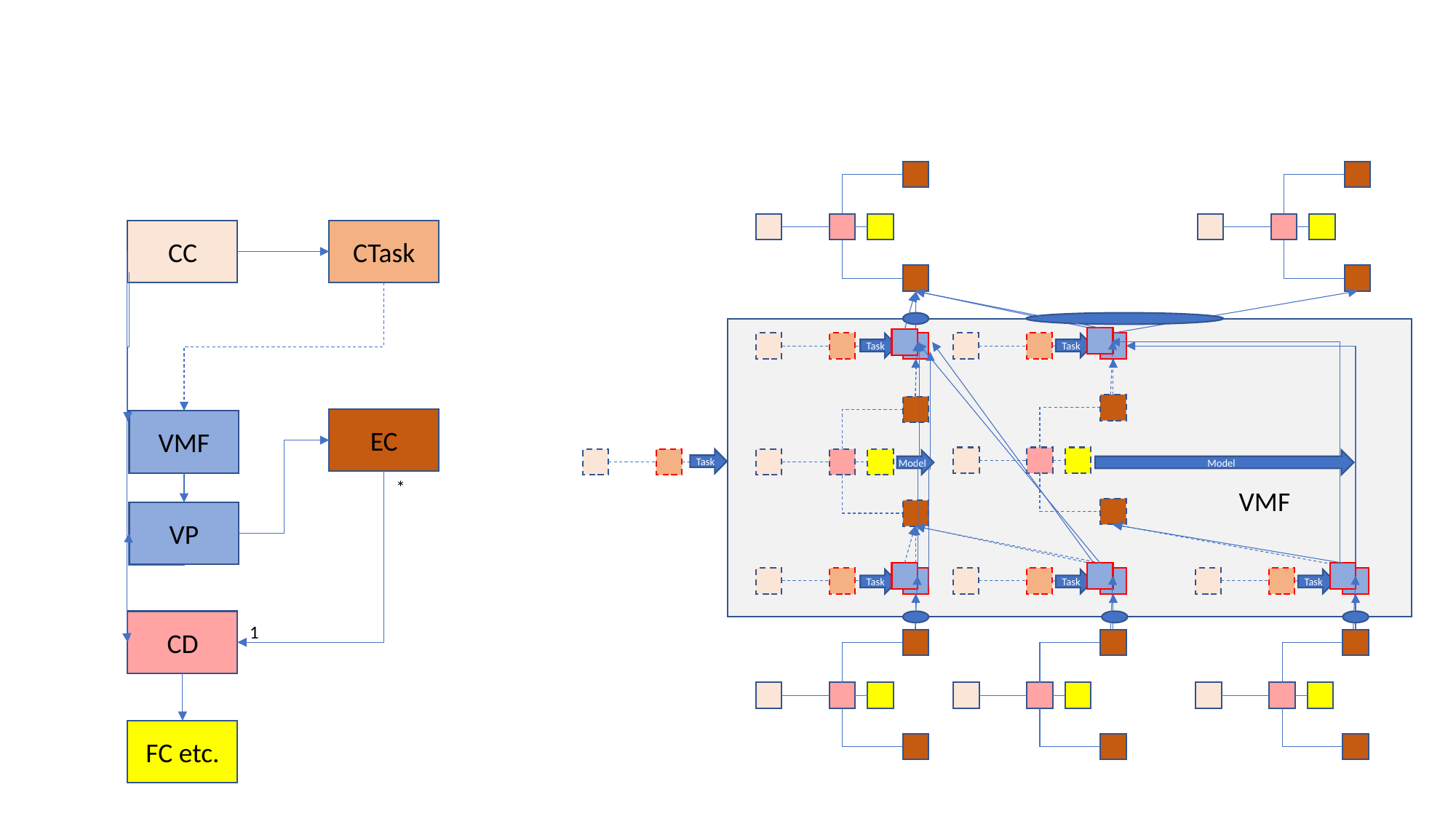

CC
CTask

                                                               VMF

Task
Task

EC
VMF

Task

Model
Model
*

VP

Task
Task
Task
CD

1

FC etc.